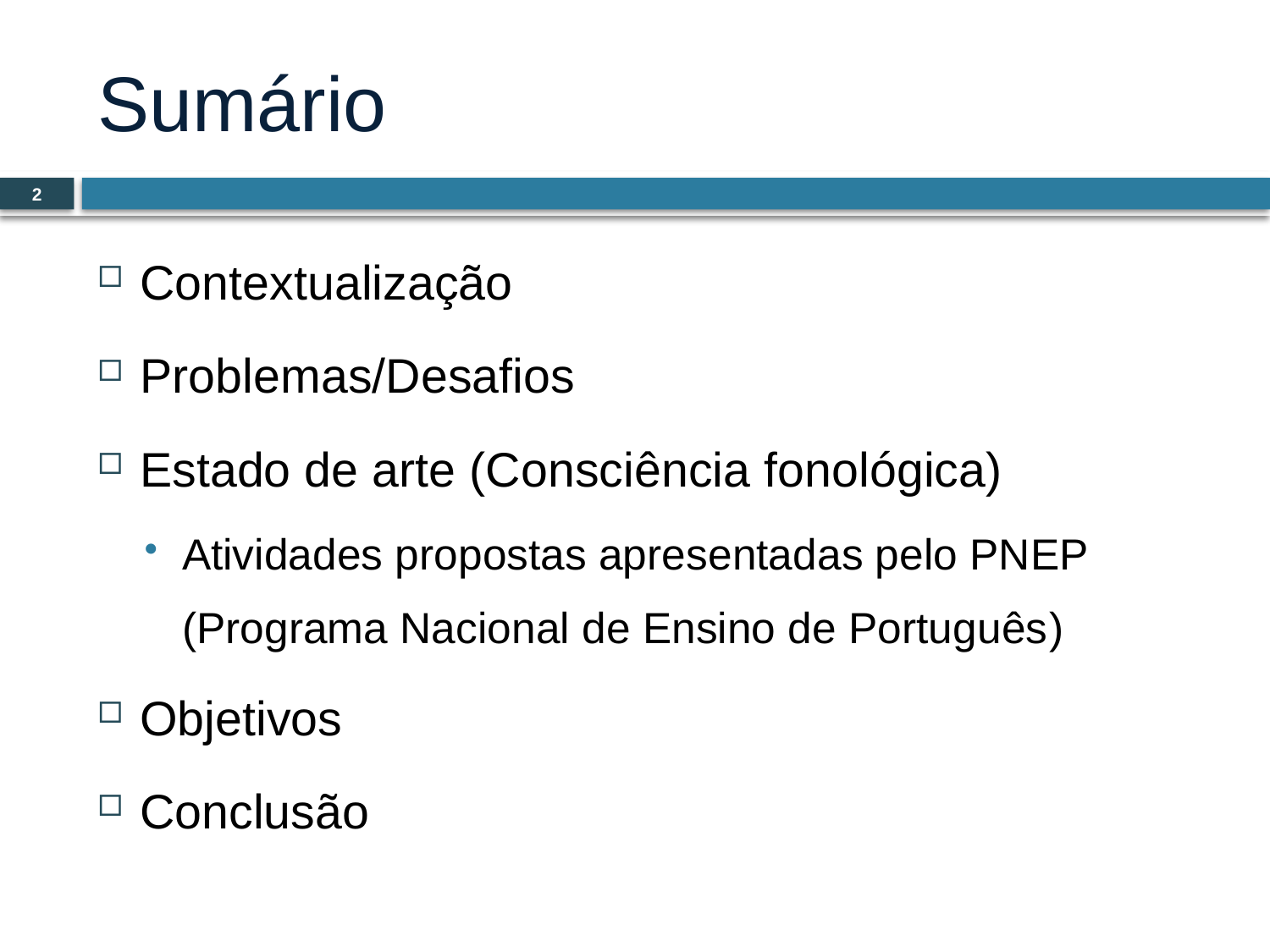

# Sumário
2
Contextualização
Problemas/Desafios
Estado de arte (Consciência fonológica)
Atividades propostas apresentadas pelo PNEP (Programa Nacional de Ensino de Português)
Objetivos
Conclusão